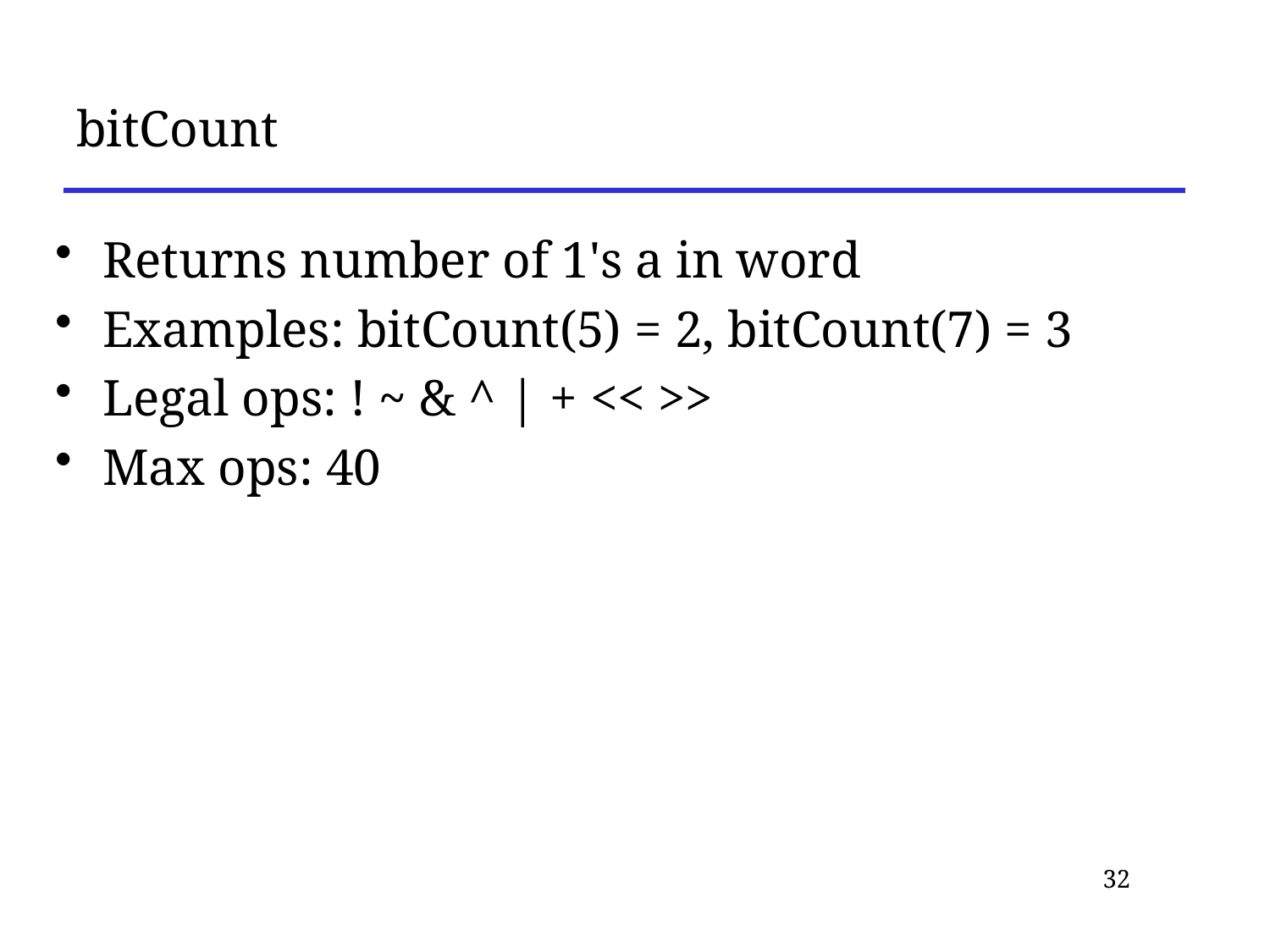

# bitCount
Returns number of 1's a in word
Examples: bitCount(5) = 2, bitCount(7) = 3
Legal ops: ! ~ & ^ | + << >>
Max ops: 40
32